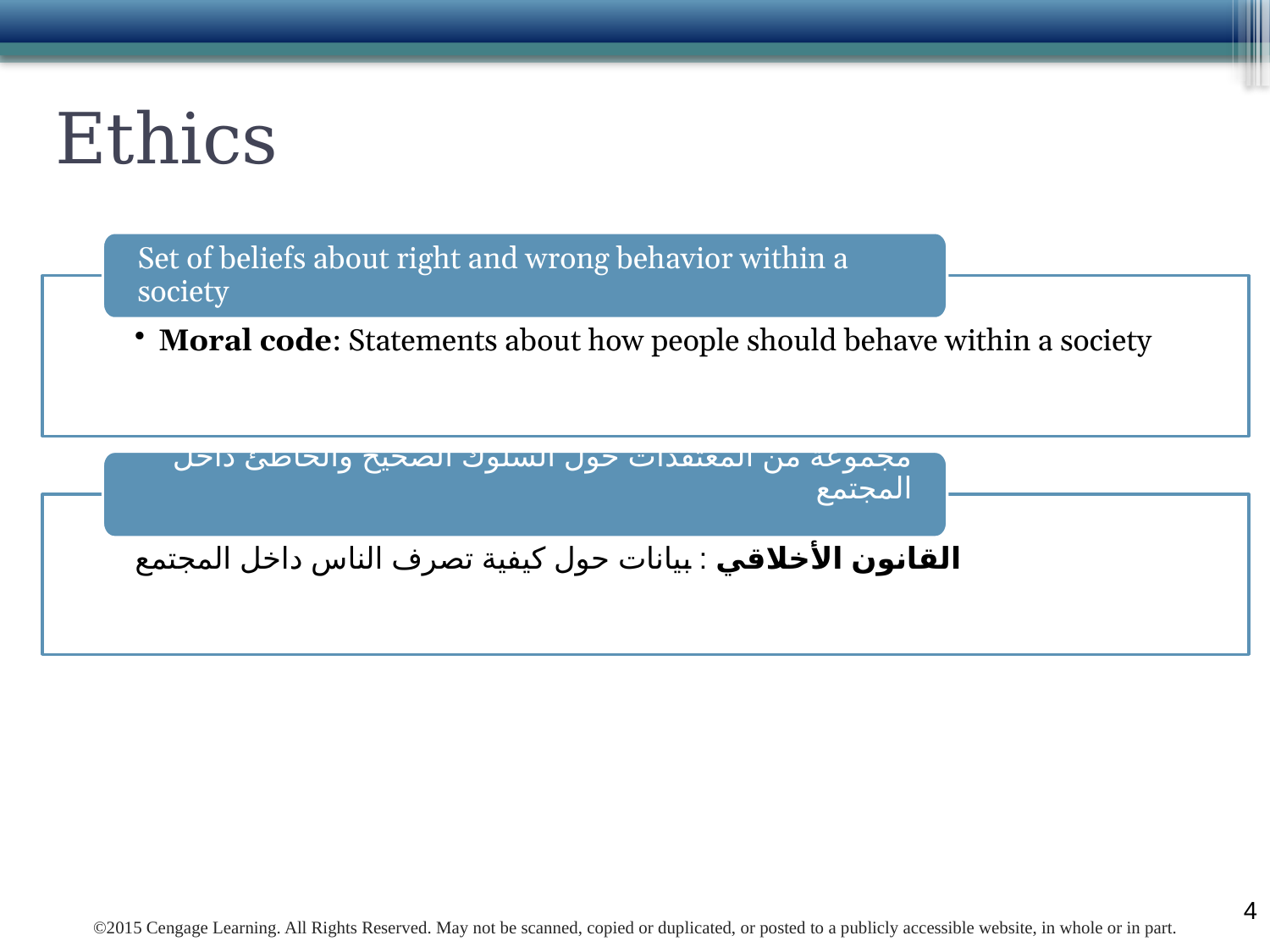

# Ethics
Set of beliefs about right and wrong behavior within a society
Moral code: Statements about how people should behave within a society
مجموعة من المعتقدات حول السلوك الصحيح والخاطئ داخل المجتمع

القانون الأخلاقي : بيانات حول كيفية تصرف الناس داخل المجتمع

4